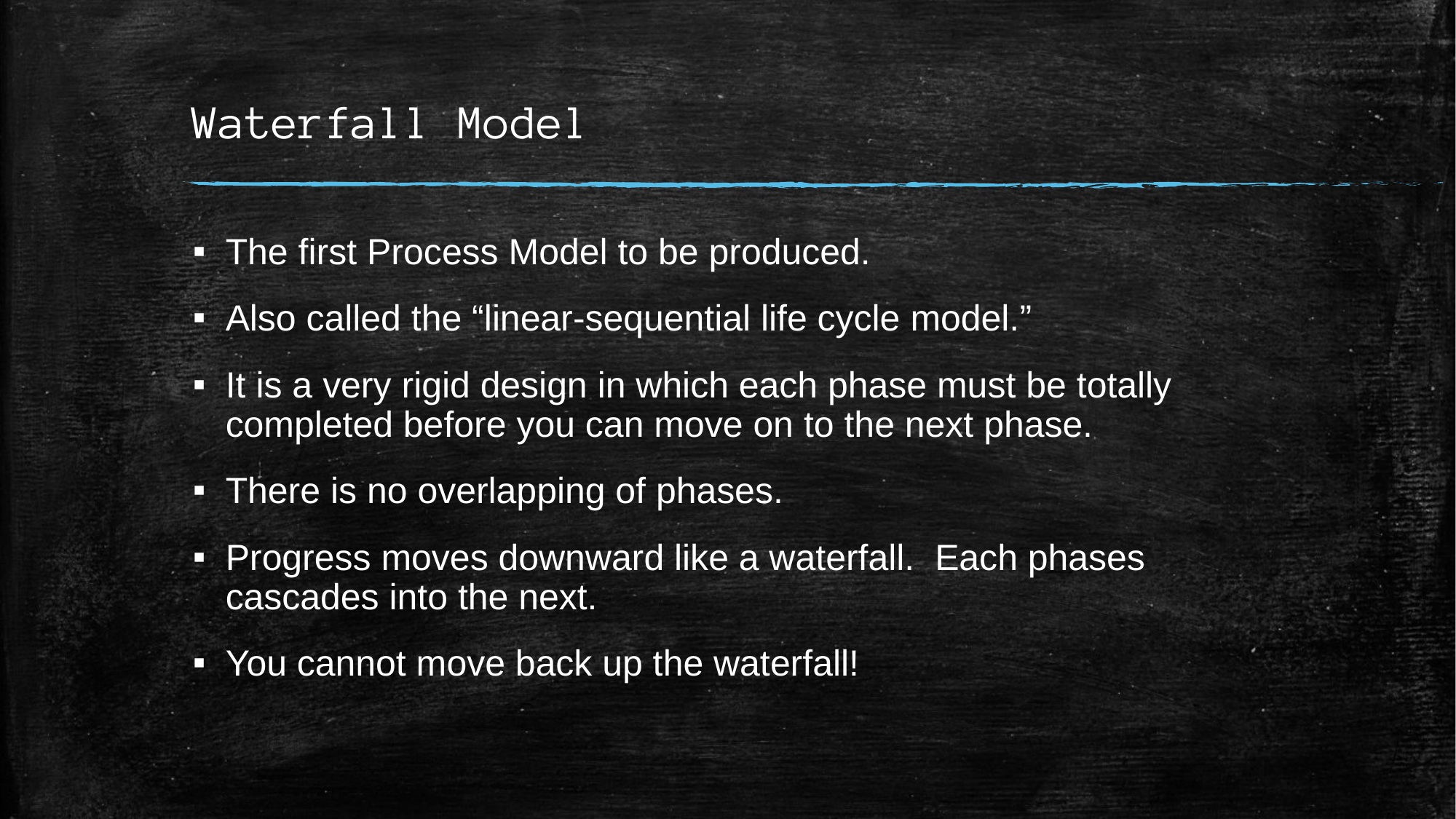

# Waterfall Model
The first Process Model to be produced.
Also called the “linear-sequential life cycle model.”
It is a very rigid design in which each phase must be totally completed before you can move on to the next phase.
There is no overlapping of phases.
Progress moves downward like a waterfall.  Each phases cascades into the next.
You cannot move back up the waterfall!